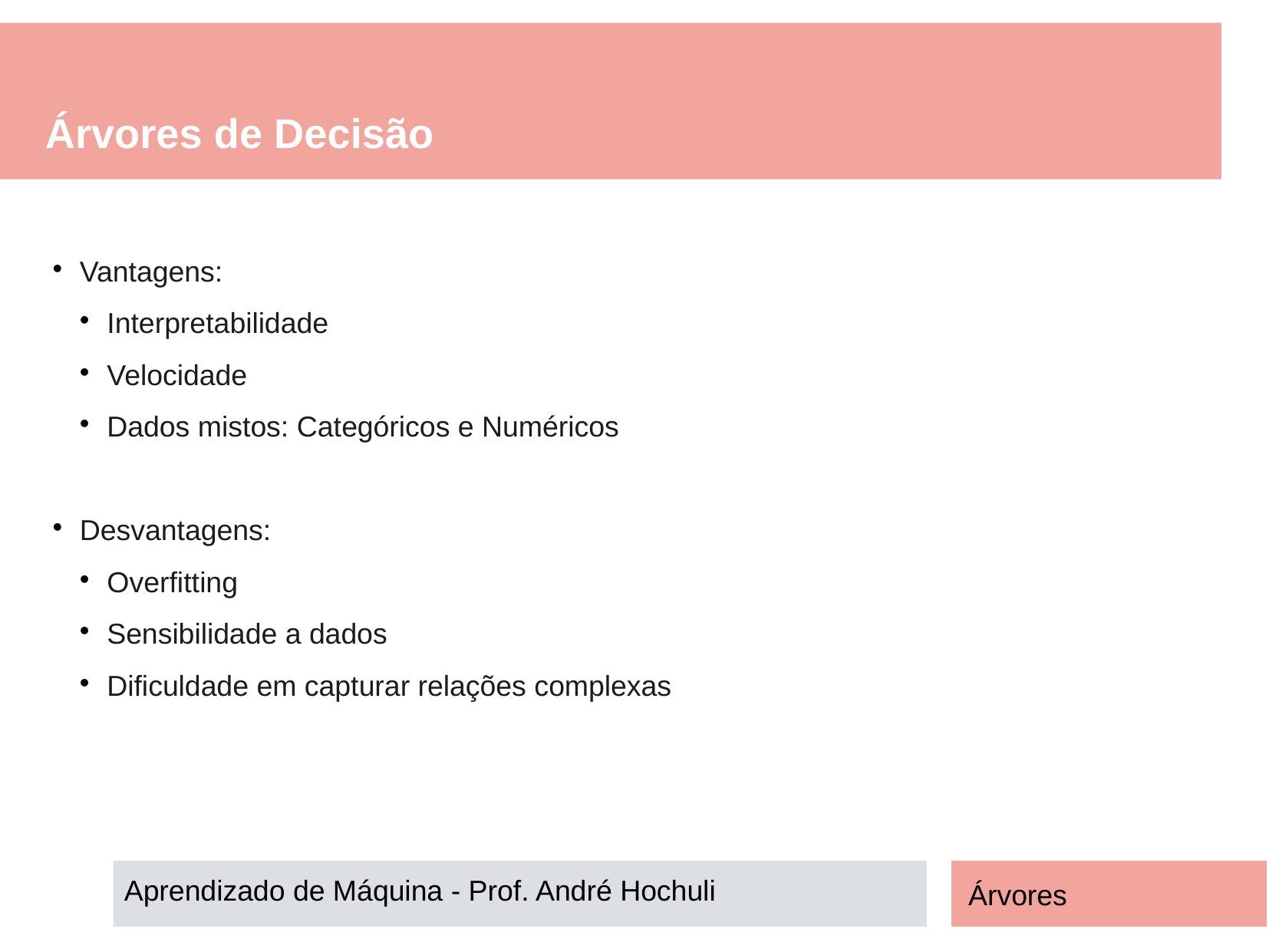

Árvores de Decisão

Vantagens:
Interpretabilidade
Velocidade
Dados mistos: Categóricos e Numéricos

Desvantagens:
Overfitting
Sensibilidade a dados
Dificuldade em capturar relações complexas

Aprendizado de Máquina - Prof. André Hochuli
Árvores